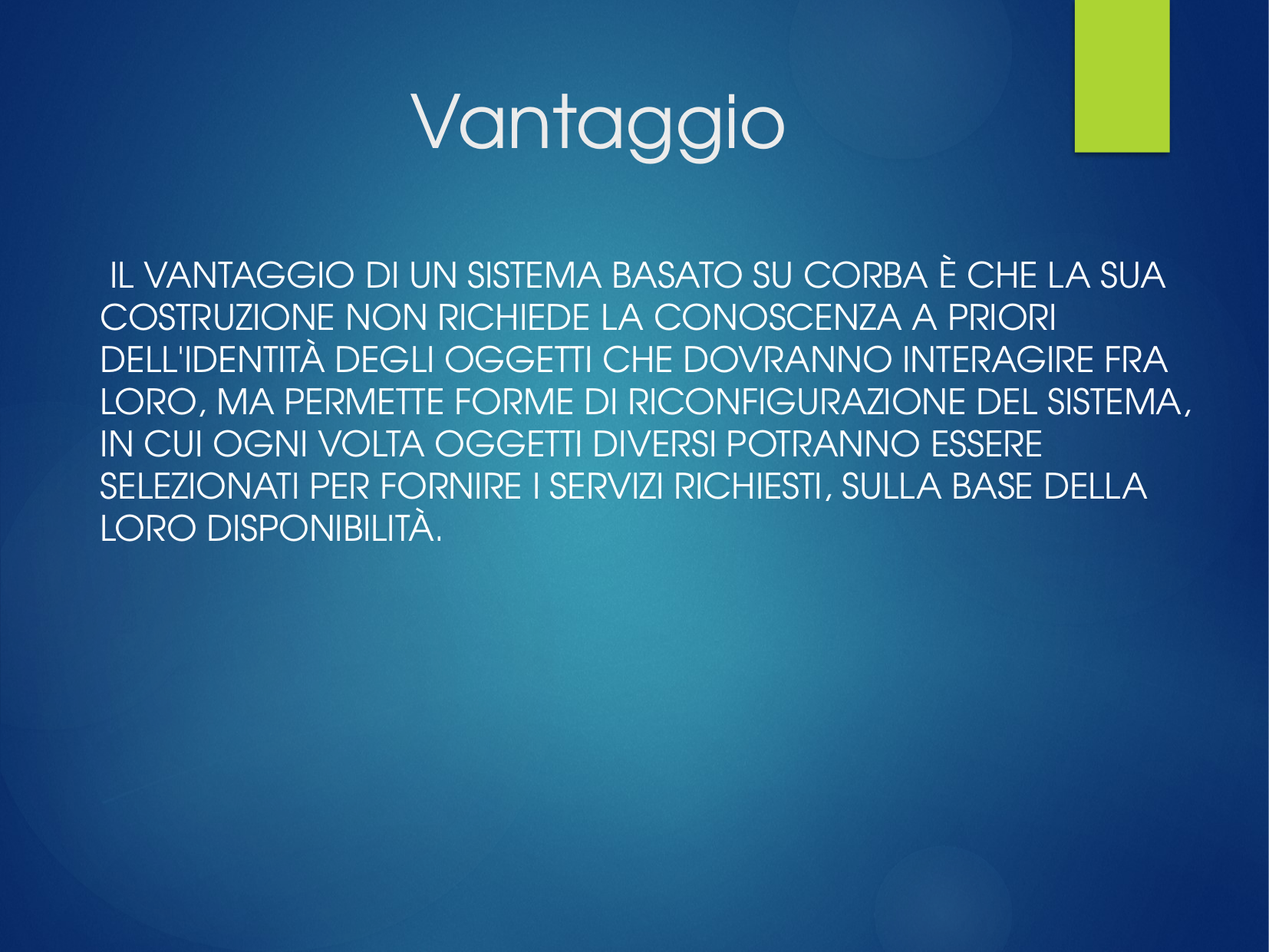

# Vantaggio
 IL VANTAGGIO DI UN SISTEMA BASATO SU CORBA È CHE LA SUA COSTRUZIONE NON RICHIEDE LA CONOSCENZA A PRIORI DELL'IDENTITÀ DEGLI OGGETTI CHE DOVRANNO INTERAGIRE FRA LORO, MA PERMETTE FORME DI RICONFIGURAZIONE DEL SISTEMA, IN CUI OGNI VOLTA OGGETTI DIVERSI POTRANNO ESSERE SELEZIONATI PER FORNIRE I SERVIZI RICHIESTI, SULLA BASE DELLA LORO DISPONIBILITÀ.